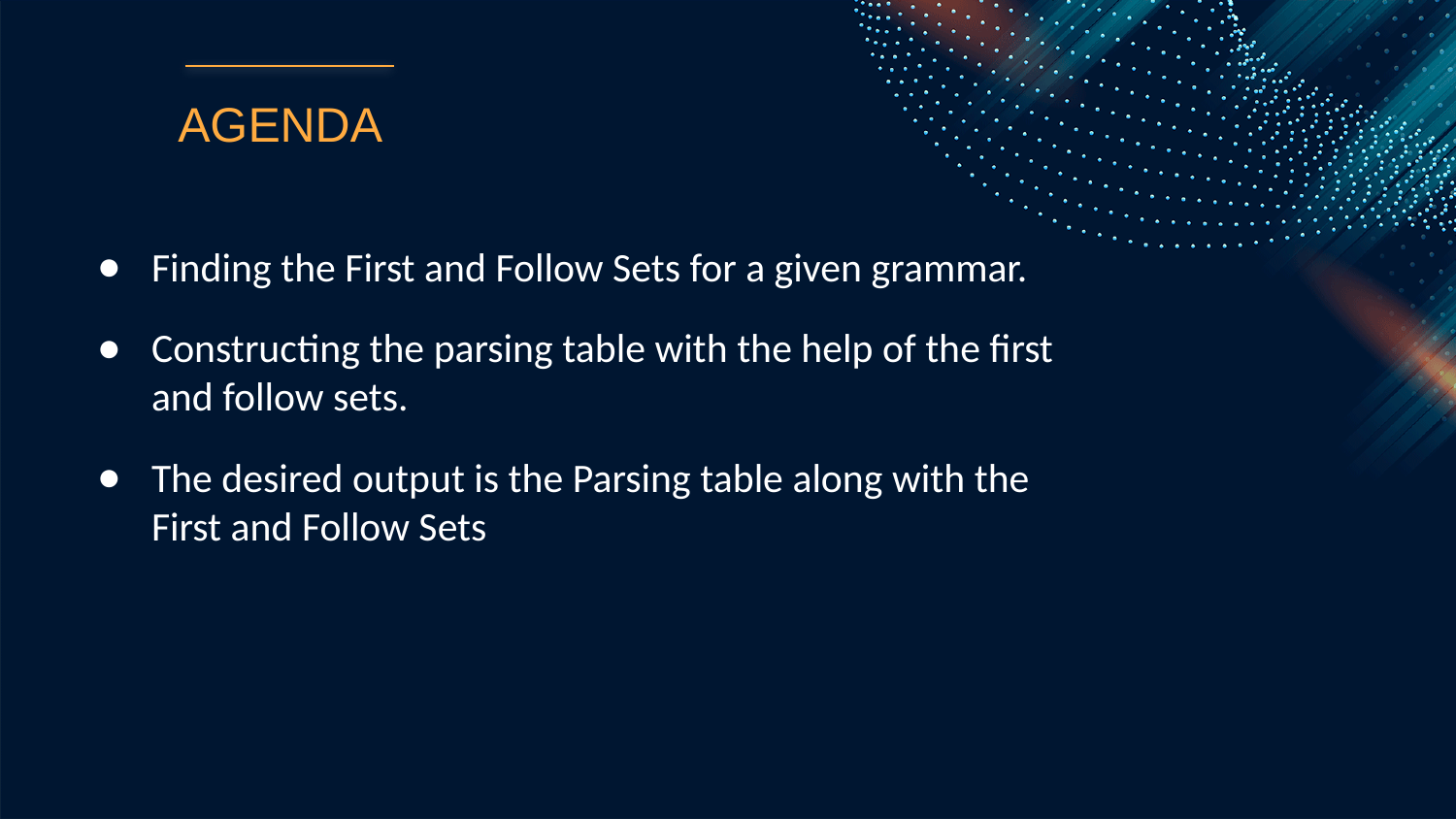

# AGENDA
Finding the First and Follow Sets for a given grammar.
Constructing the parsing table with the help of the first and follow sets.
The desired output is the Parsing table along with the First and Follow Sets